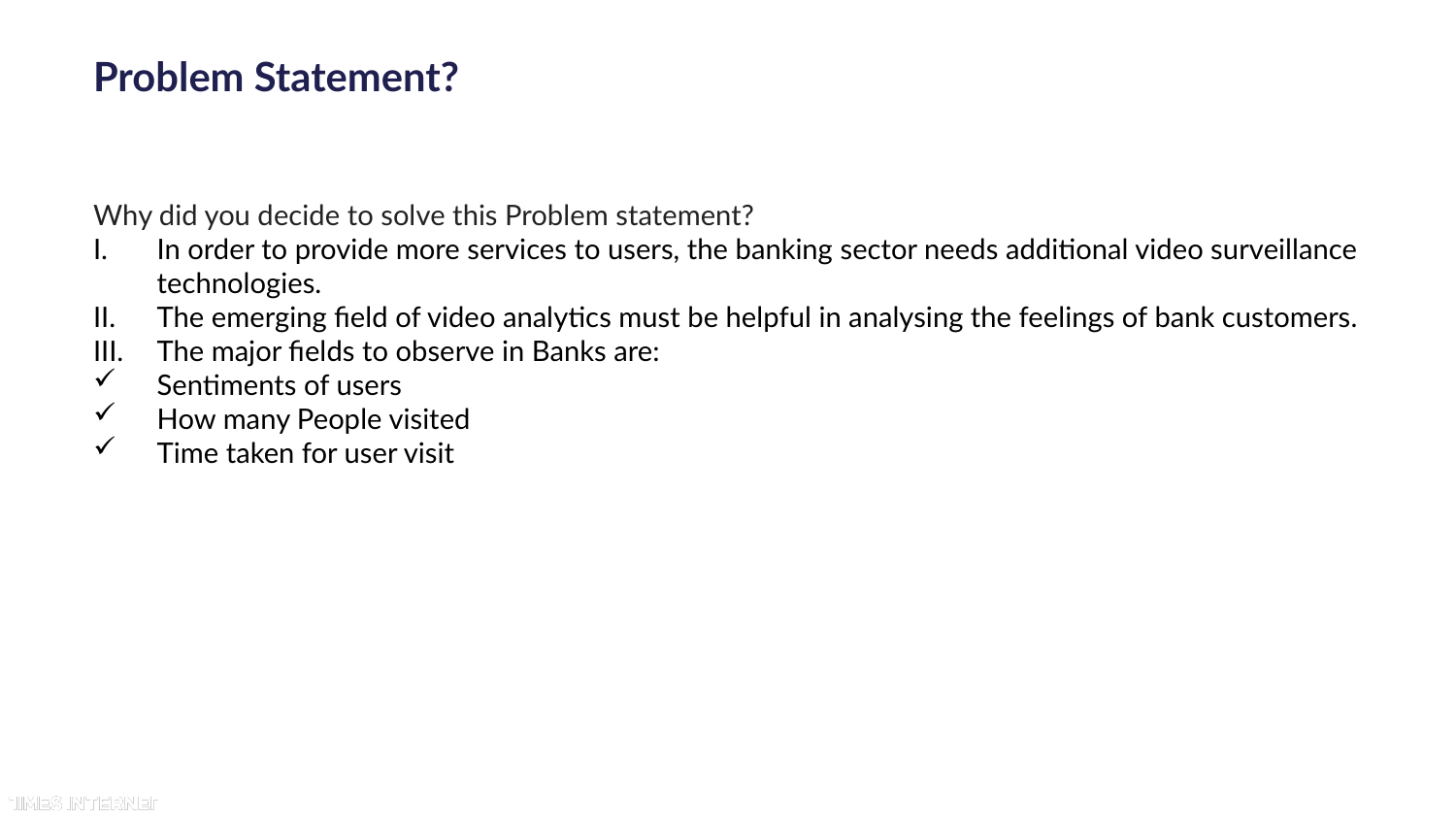

# Problem Statement?
Why did you decide to solve this Problem statement?
In order to provide more services to users, the banking sector needs additional video surveillance technologies.
The emerging field of video analytics must be helpful in analysing the feelings of bank customers.
The major fields to observe in Banks are:
Sentiments of users
How many People visited
Time taken for user visit